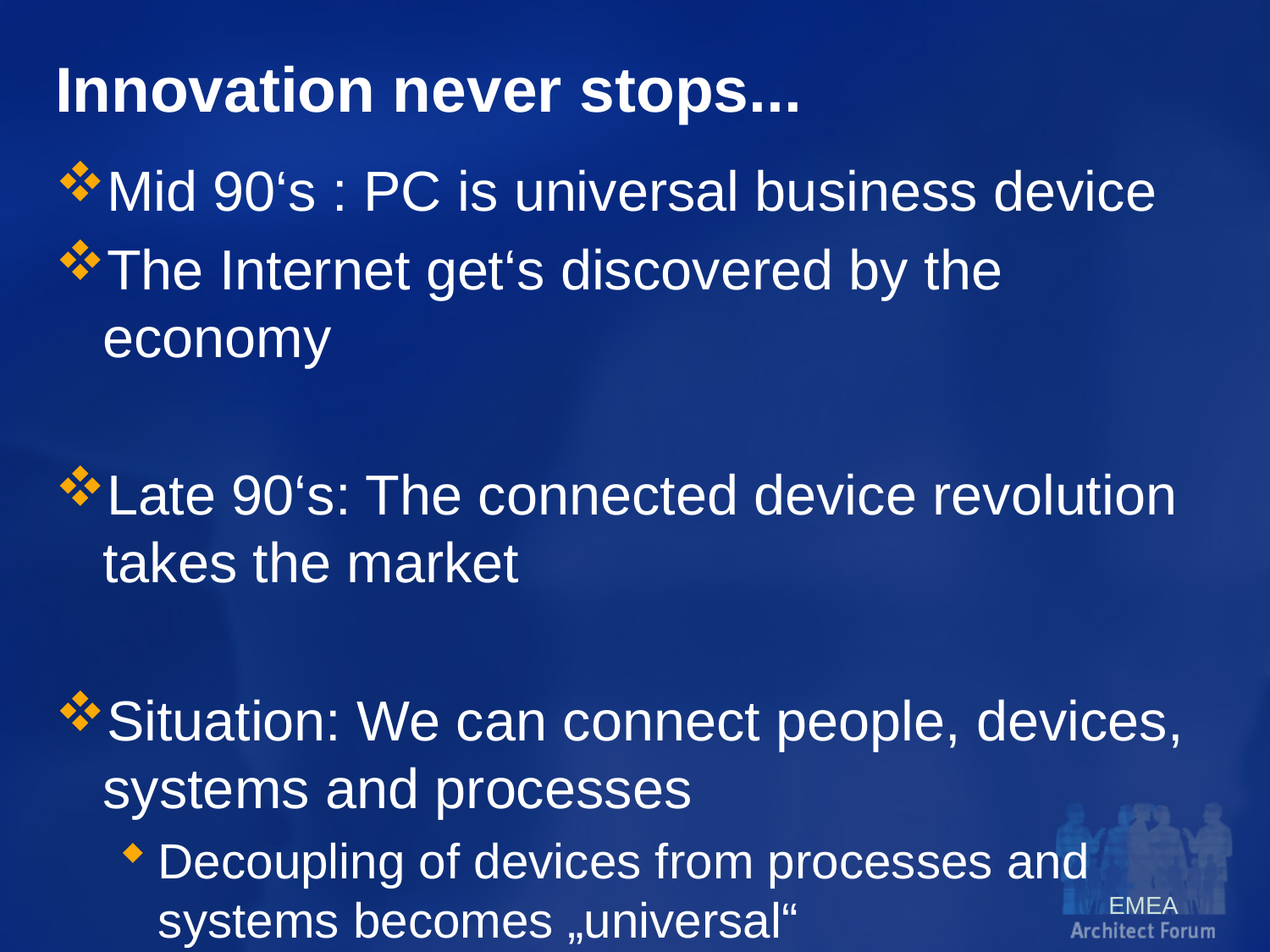

# Innovation never stops...
Mid 90‘s : PC is universal business device
The Internet get‘s discovered by the economy

Late 90‘s: The connected device revolution takes the market

Situation: We can connect people, devices, systems and processes
Decoupling of devices from processes and systems becomes „universal“